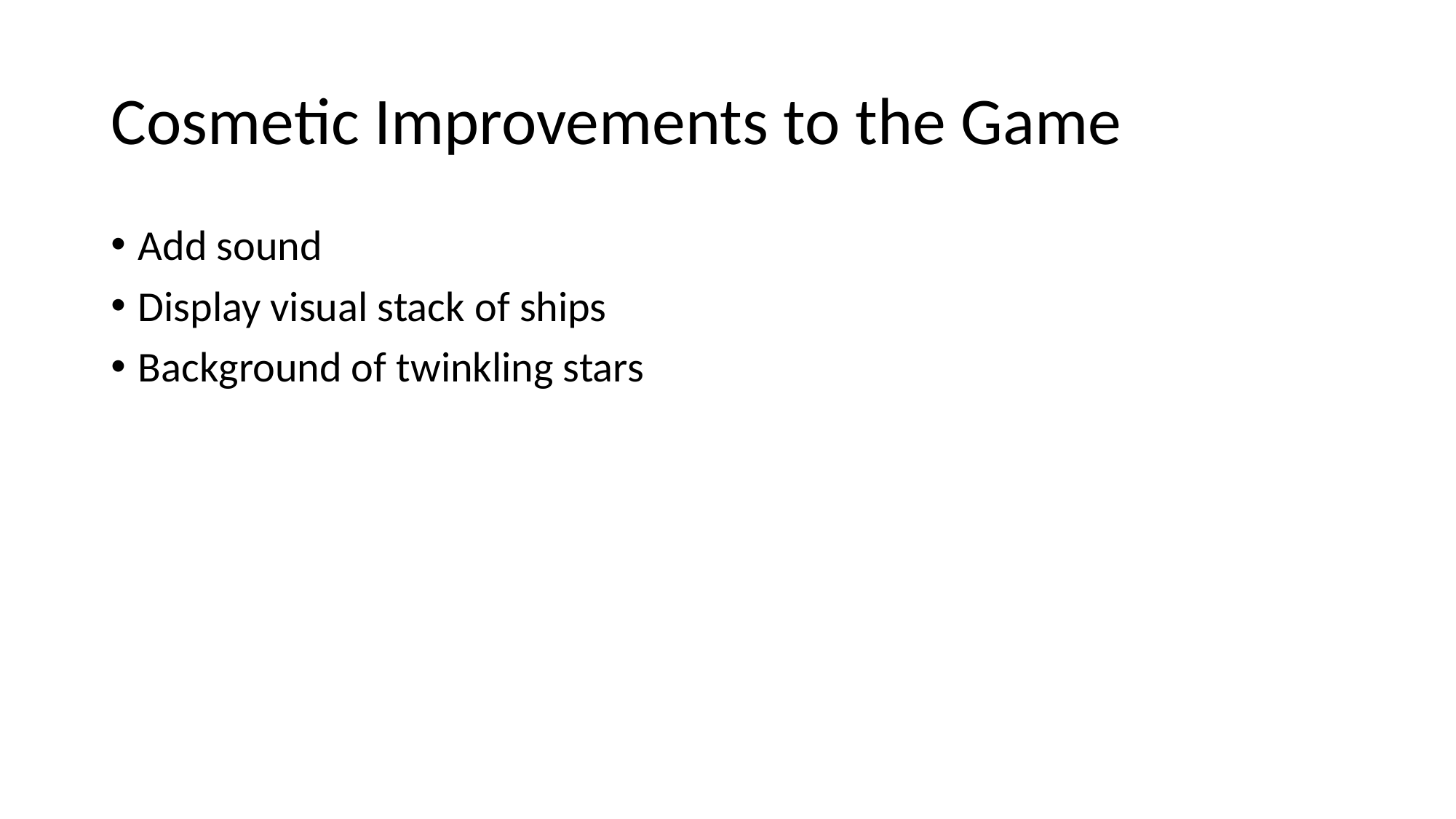

# Cosmetic Improvements to the Game
Add sound
Display visual stack of ships
Background of twinkling stars